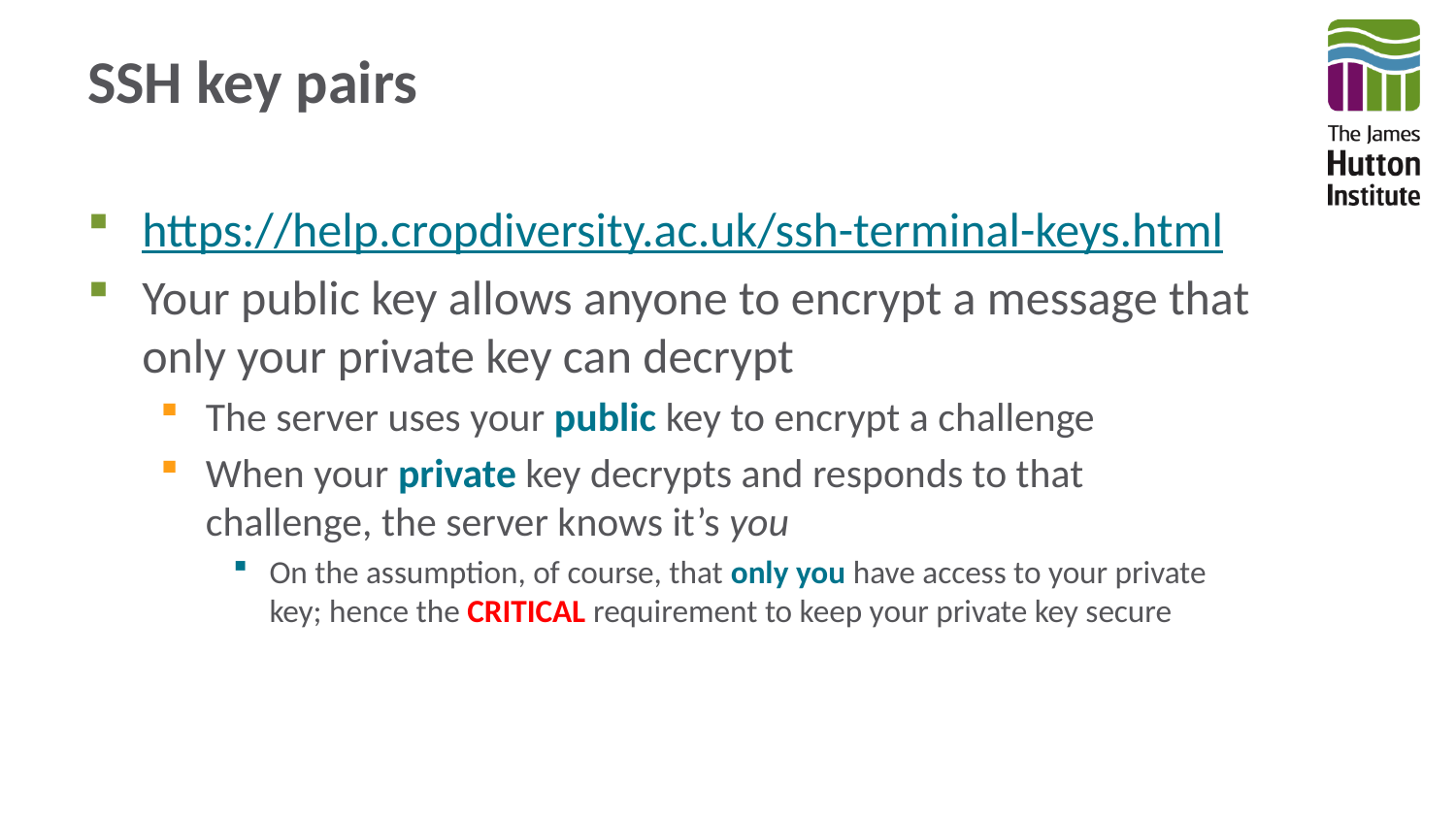

# SSH key pairs
https://help.cropdiversity.ac.uk/ssh-terminal-keys.html
Your public key allows anyone to encrypt a message that only your private key can decrypt
The server uses your public key to encrypt a challenge
When your private key decrypts and responds to that challenge, the server knows it’s you
On the assumption, of course, that only you have access to your private key; hence the CRITICAL requirement to keep your private key secure